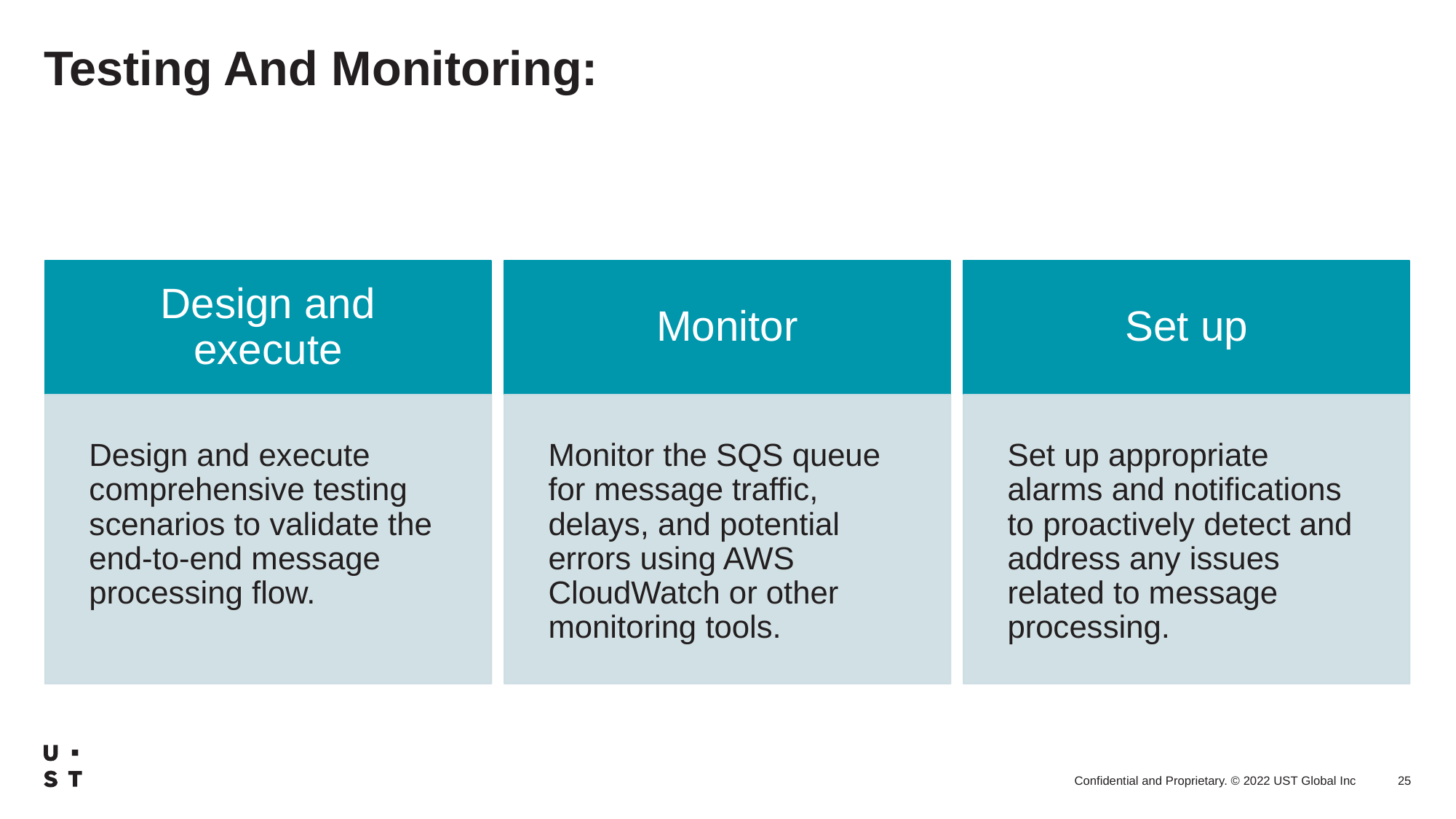

# Testing And Monitoring:
Design and execute
Design and execute comprehensive testing scenarios to validate the end-to-end message processing flow.
Monitor
Monitor the SQS queue for message traffic, delays, and potential errors using AWS CloudWatch or other monitoring tools.
Set up
Set up appropriate alarms and notifications to proactively detect and address any issues related to message processing.